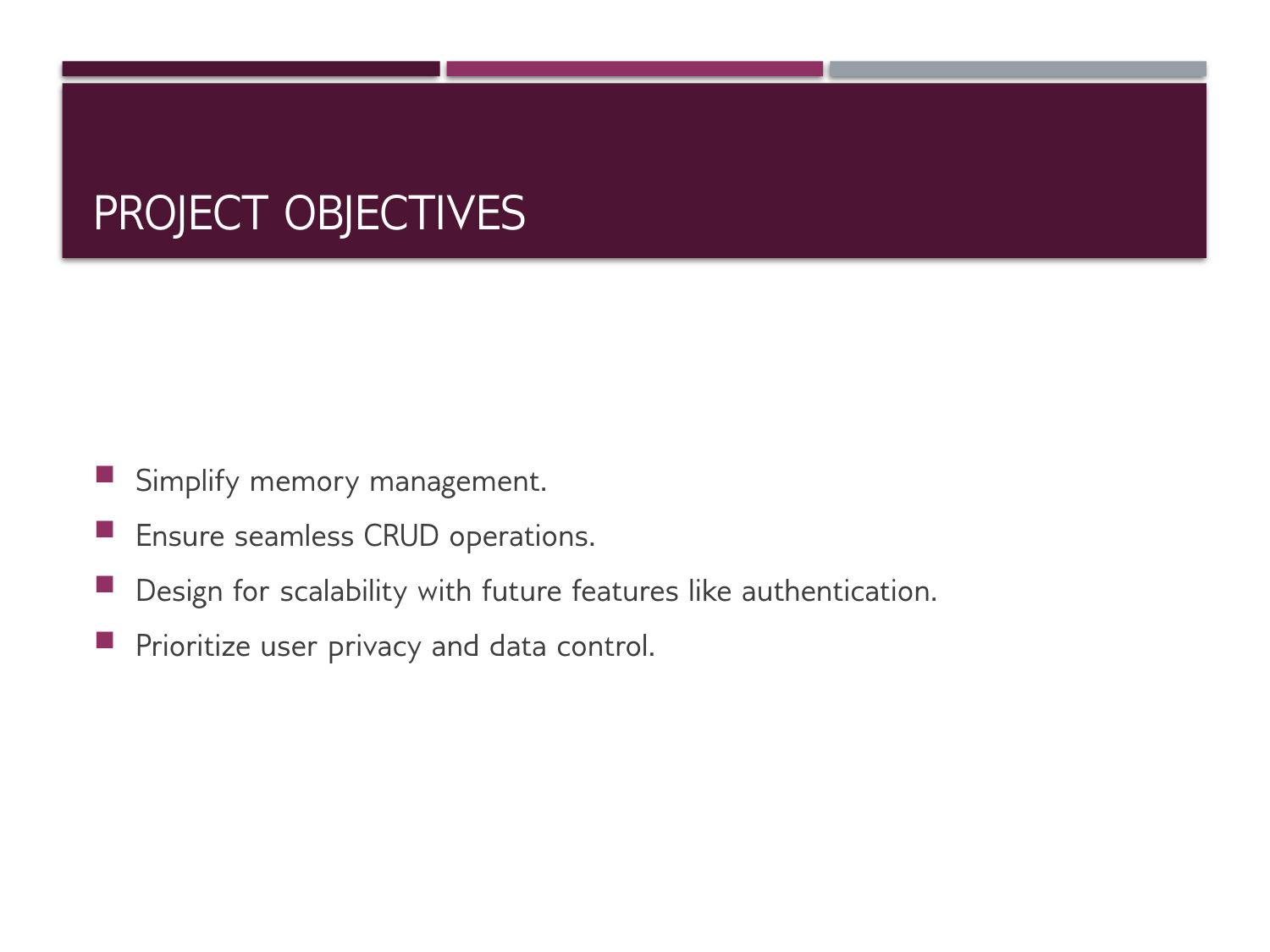

# Project Objectives
Simplify memory management.
Ensure seamless CRUD operations.
Design for scalability with future features like authentication.
Prioritize user privacy and data control.